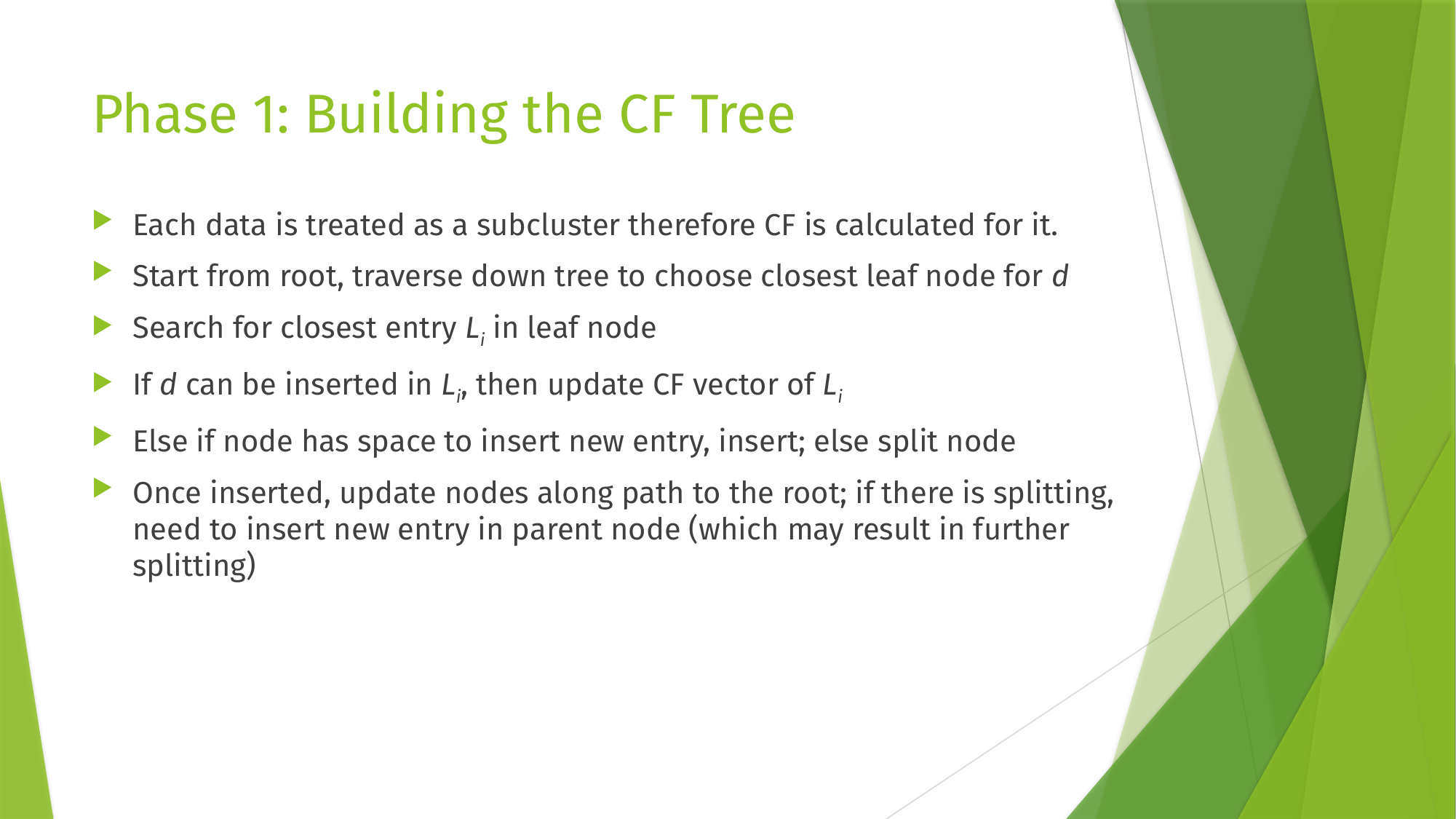

# Phase 1: Building the CF Tree
Each data is treated as a subcluster therefore CF is calculated for it.
Start from root, traverse down tree to choose closest leaf node for d
Search for closest entry Li in leaf node
If d can be inserted in Li, then update CF vector of Li
Else if node has space to insert new entry, insert; else split node
Once inserted, update nodes along path to the root; if there is splitting, need to insert new entry in parent node (which may result in further splitting)